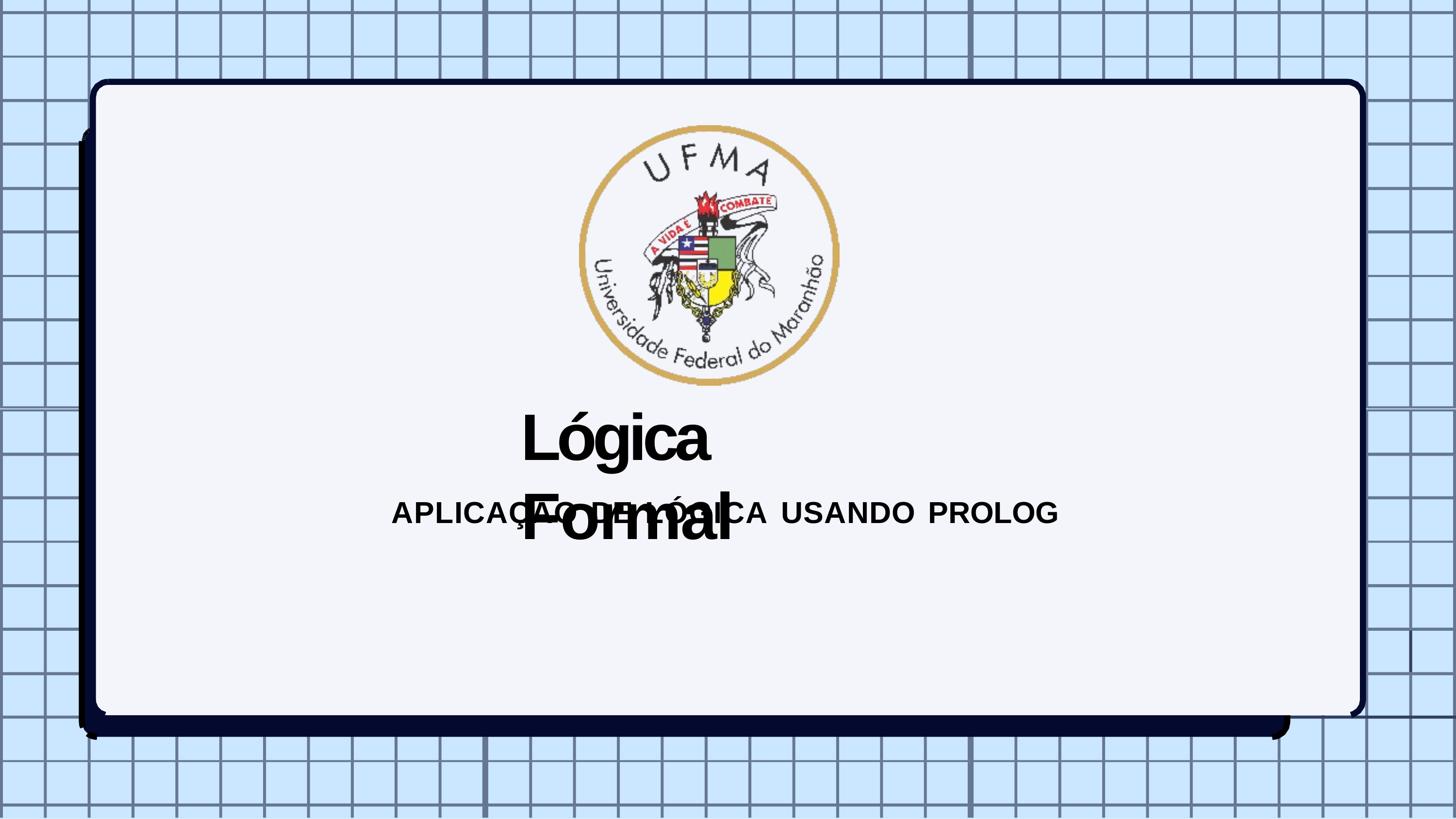

Lógica Formal
APLICAÇÃO DE LÓGICA USANDO PROLOG